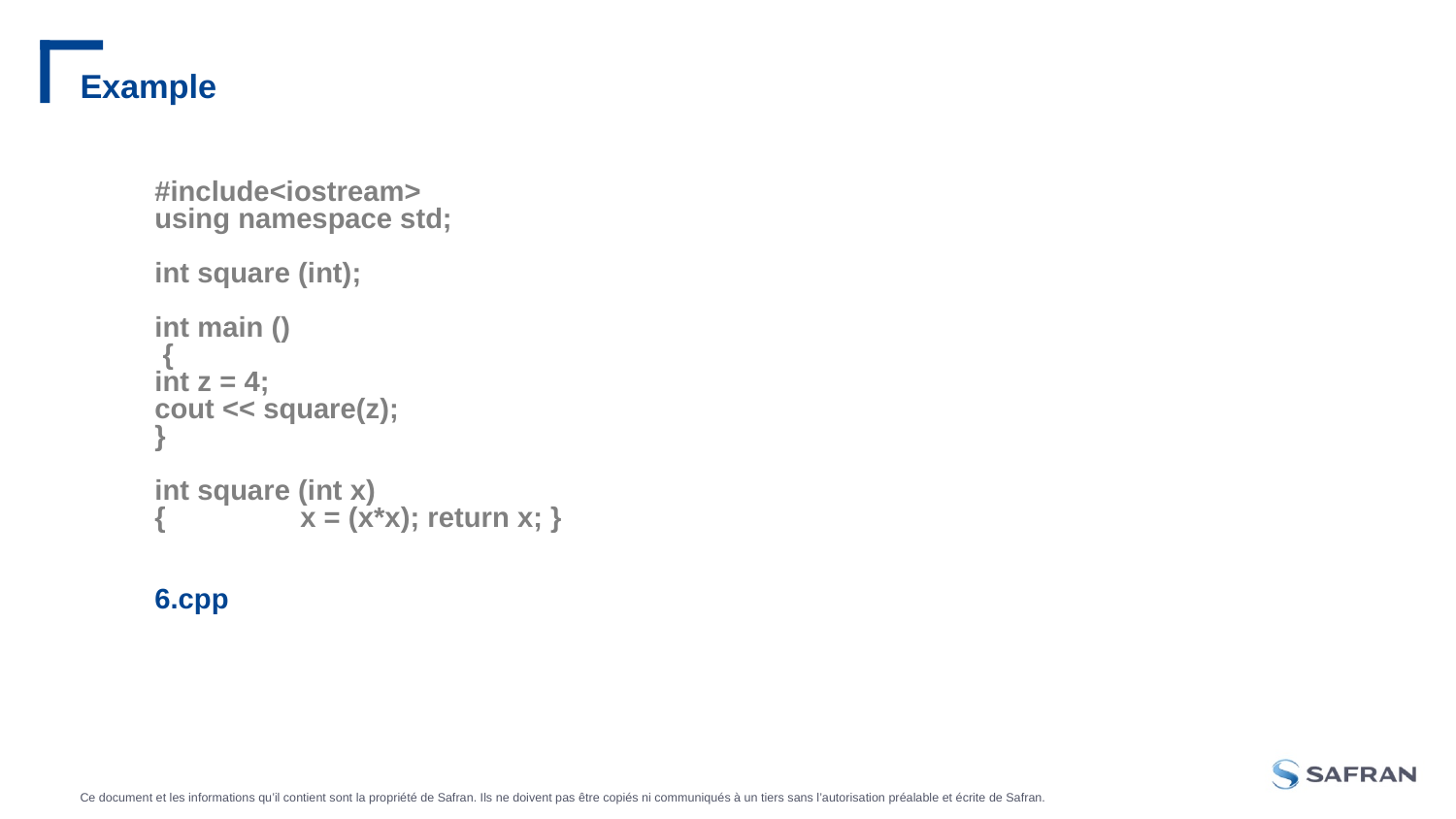

# Example
#include<iostream>
using namespace std;

int square (int);

int main ()
 {
int z = 4;
cout << square(z);
}

int square (int x)
{ 	x = (x*x); return x; }

6.cpp